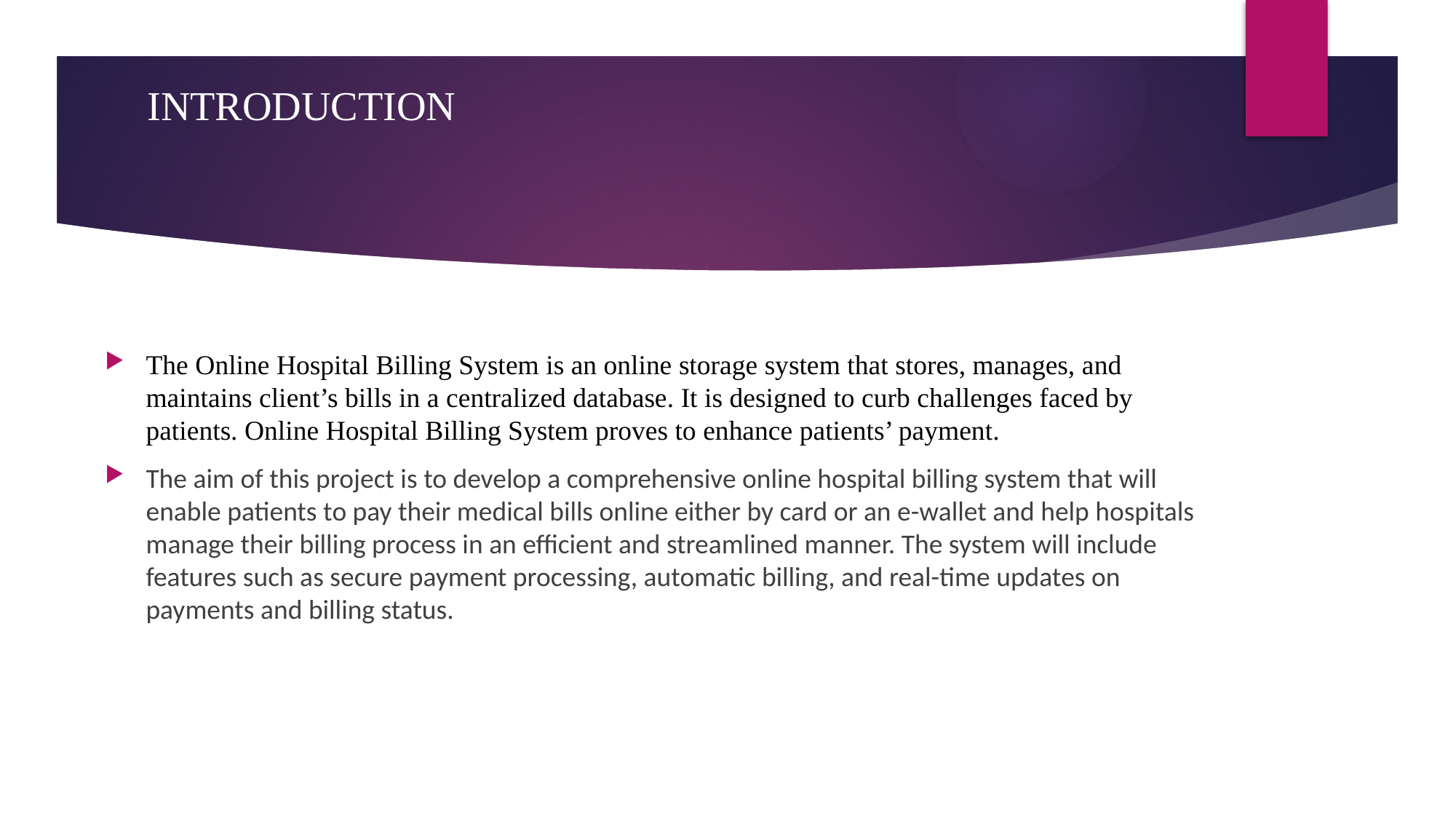

# INTRODUCTION
The Online Hospital Billing System is an online storage system that stores, manages, and maintains client’s bills in a centralized database. It is designed to curb challenges faced by patients. Online Hospital Billing System proves to enhance patients’ payment.
The aim of this project is to develop a comprehensive online hospital billing system that will enable patients to pay their medical bills online either by card or an e-wallet and help hospitals manage their billing process in an efficient and streamlined manner. The system will include features such as secure payment processing, automatic billing, and real-time updates on payments and billing status.